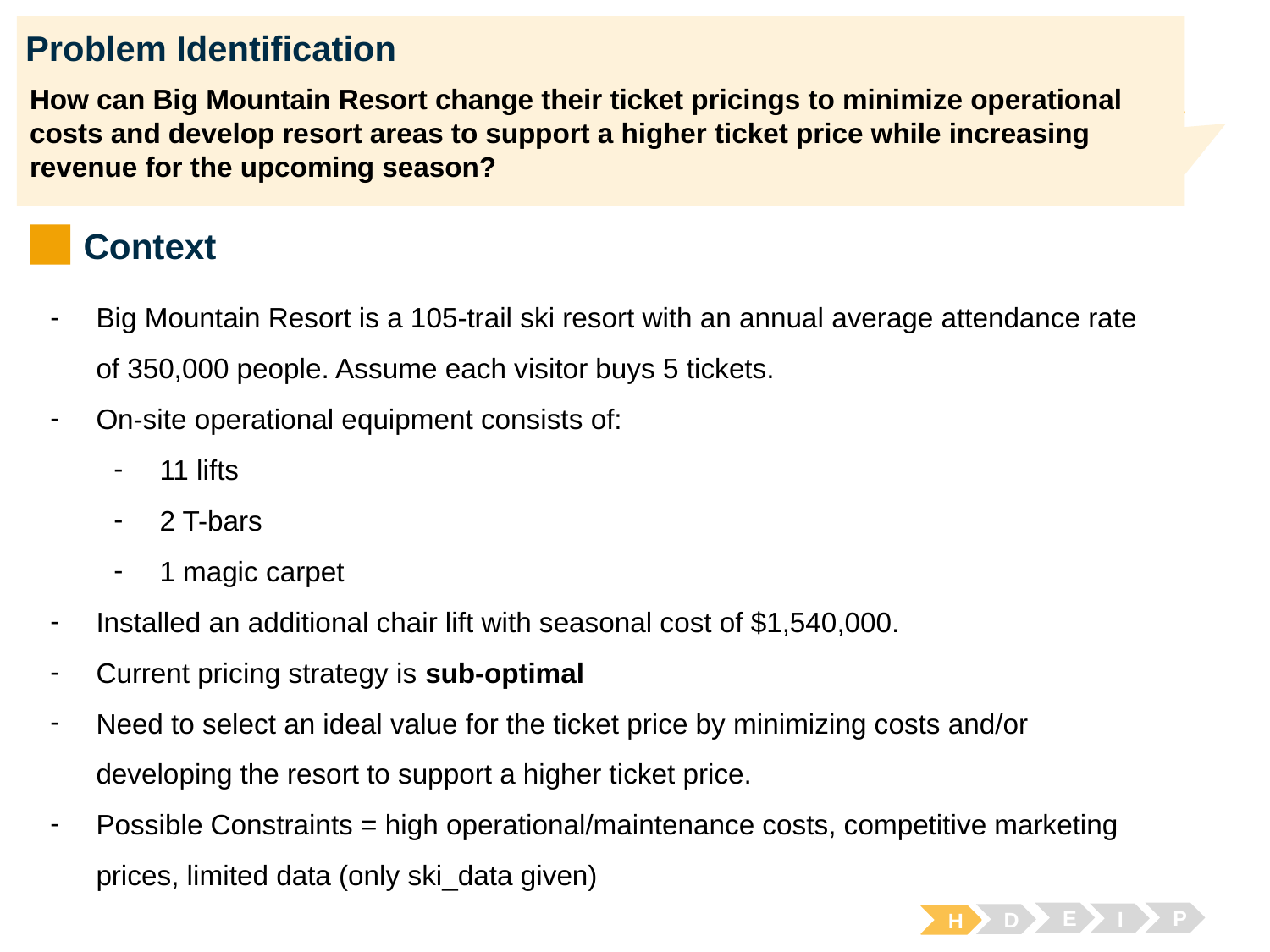

# Problem Identification
How can Big Mountain Resort change their ticket pricings to minimize operational costs and develop resort areas to support a higher ticket price while increasing revenue for the upcoming season?

H

Context
Big Mountain Resort is a 105-trail ski resort with an annual average attendance rate of 350,000 people. Assume each visitor buys 5 tickets.
On-site operational equipment consists of:
11 lifts
2 T-bars
1 magic carpet
Installed an additional chair lift with seasonal cost of $1,540,000.
Current pricing strategy is sub-optimal
Need to select an ideal value for the ticket price by minimizing costs and/or developing the resort to support a higher ticket price.
Possible Constraints = high operational/maintenance costs, competitive marketing prices, limited data (only ski_data given)
E
P
I
D
H